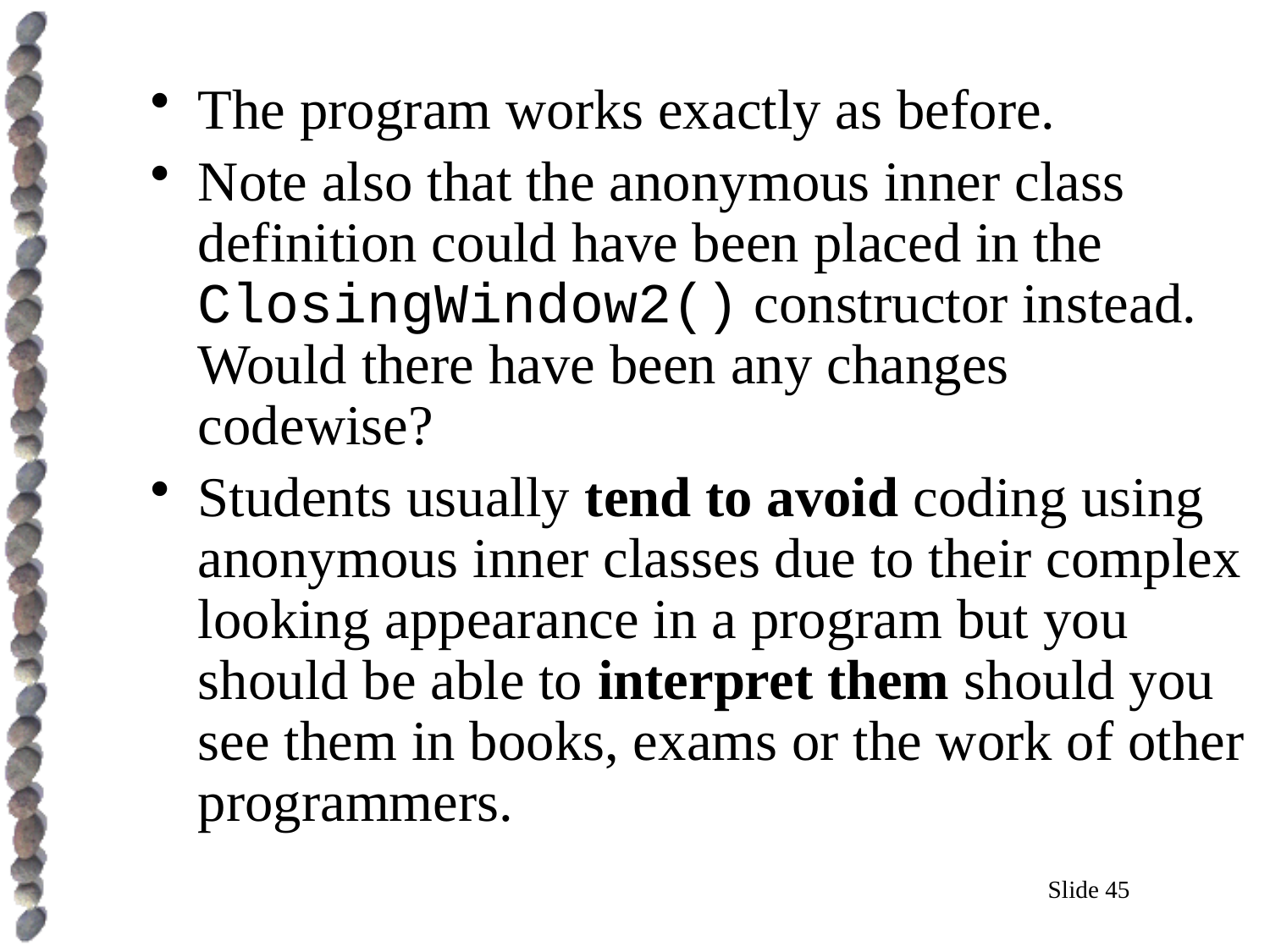

The program works exactly as before.
Note also that the anonymous inner class definition could have been placed in the ClosingWindow2() constructor instead. Would there have been any changes codewise?
Students usually tend to avoid coding using anonymous inner classes due to their complex looking appearance in a program but you should be able to interpret them should you see them in books, exams or the work of other programmers.
Slide 45